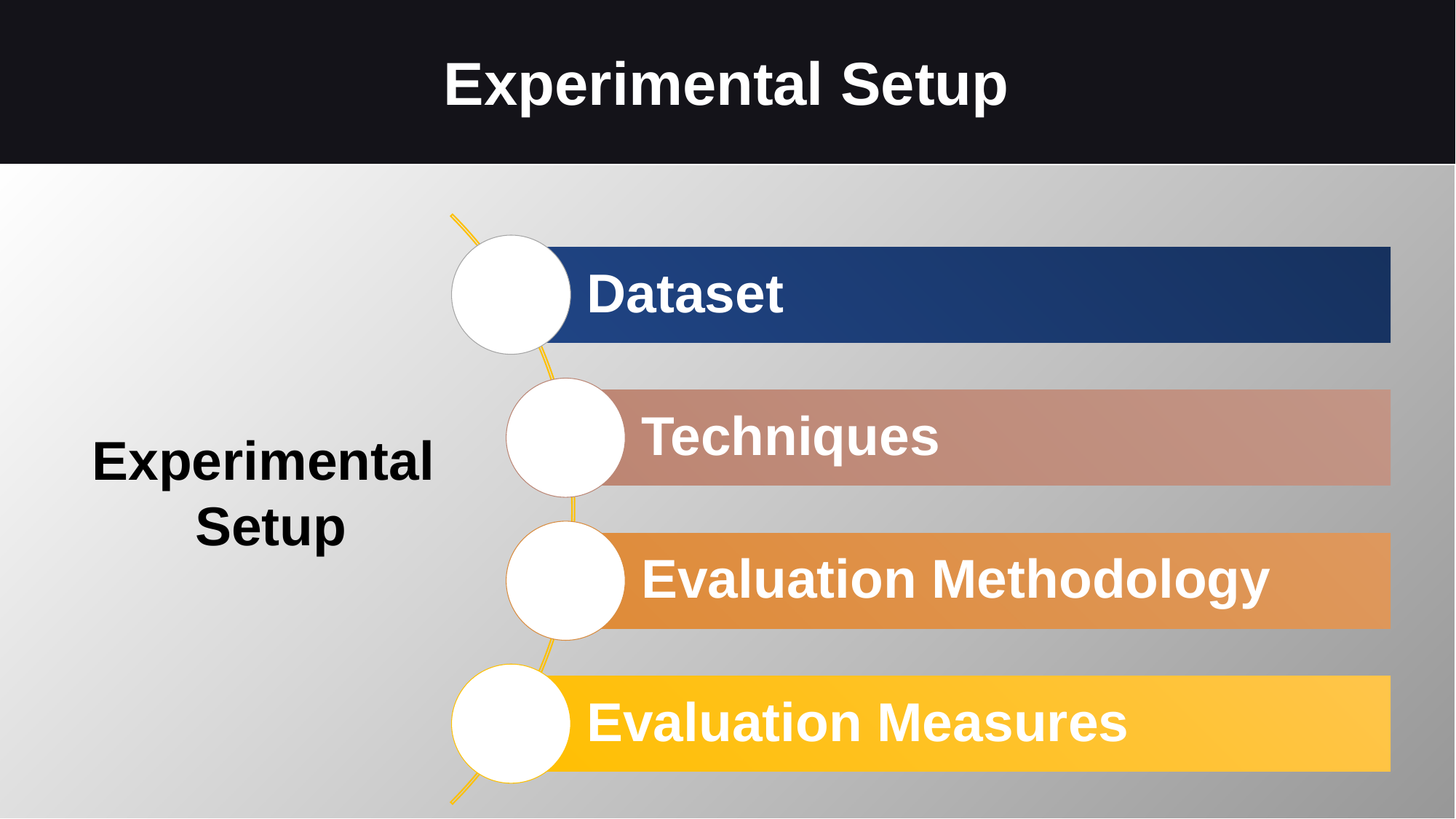

Experimental Setup

Dataset
Techniques
Evaluation Methodology
Evaluation Measures
Experimental
Setup